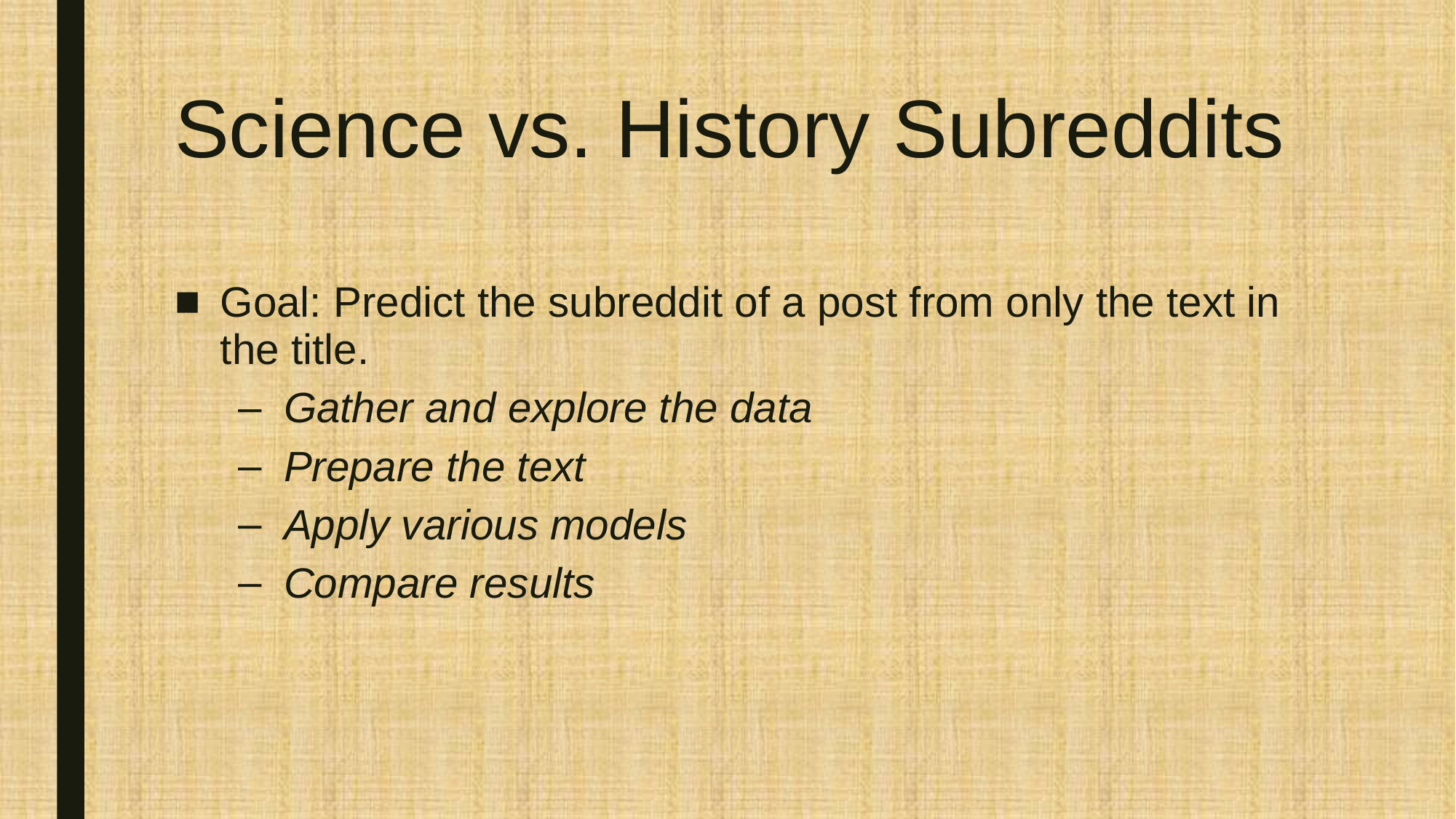

# Science vs. History Subreddits
Goal: Predict the subreddit of a post from only the text in the title.
Gather and explore the data
Prepare the text
Apply various models
Compare results